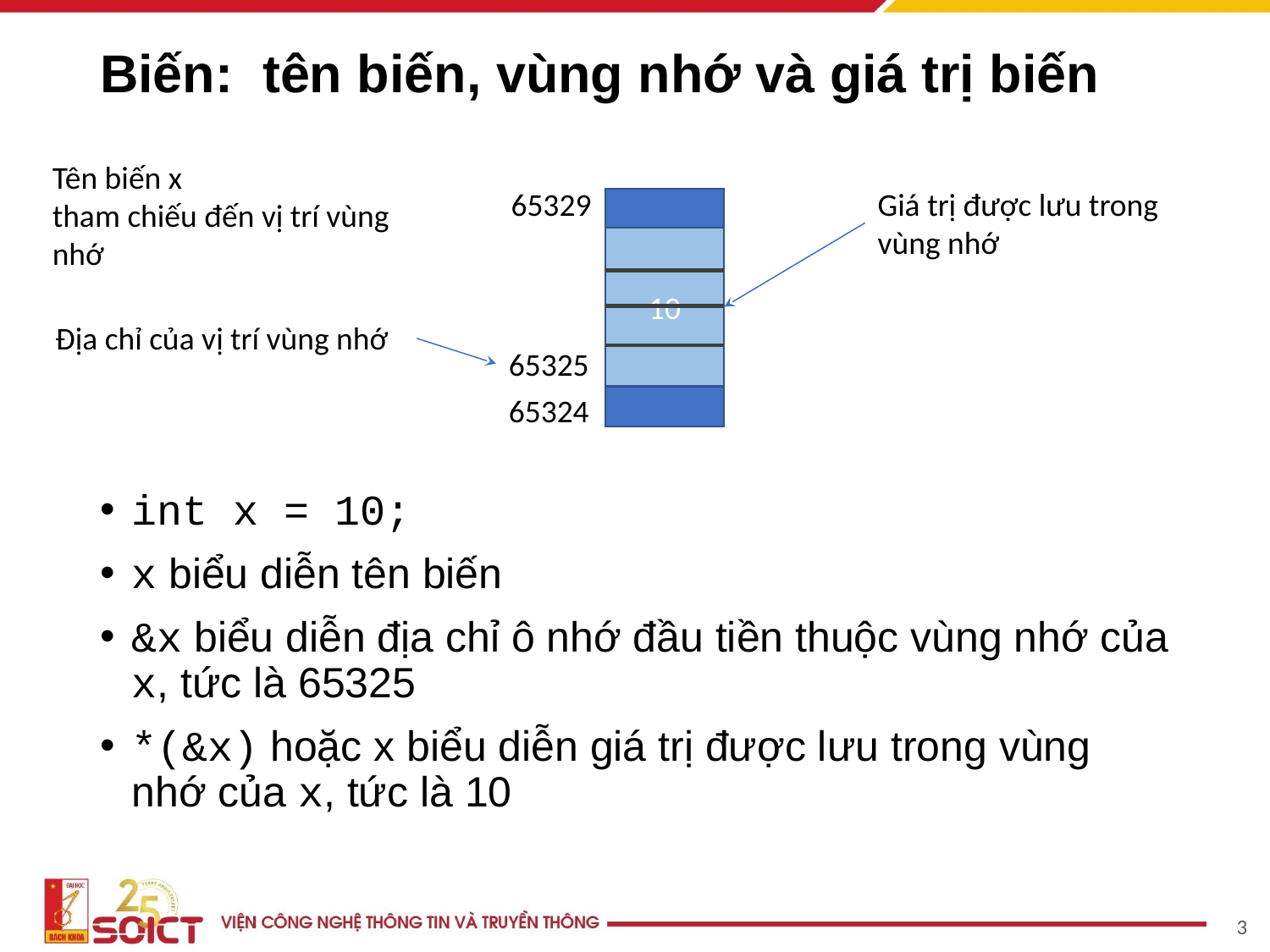

# Biến:  tên biến, vùng nhớ và giá trị biến
Tên biến x
tham chiếu đến vị trí vùng nhớ
65329
Giá trị được lưu trong vùng nhớ

10
Địa chỉ của vị trí vùng nhớ
65325
65324

int x = 10;
x biểu diễn tên biến
&x biểu diễn địa chỉ ô nhớ đầu tiền thuộc vùng nhớ của x, tức là 65325
*(&x) hoặc x biểu diễn giá trị được lưu trong vùng nhớ của x, tức là 10

3